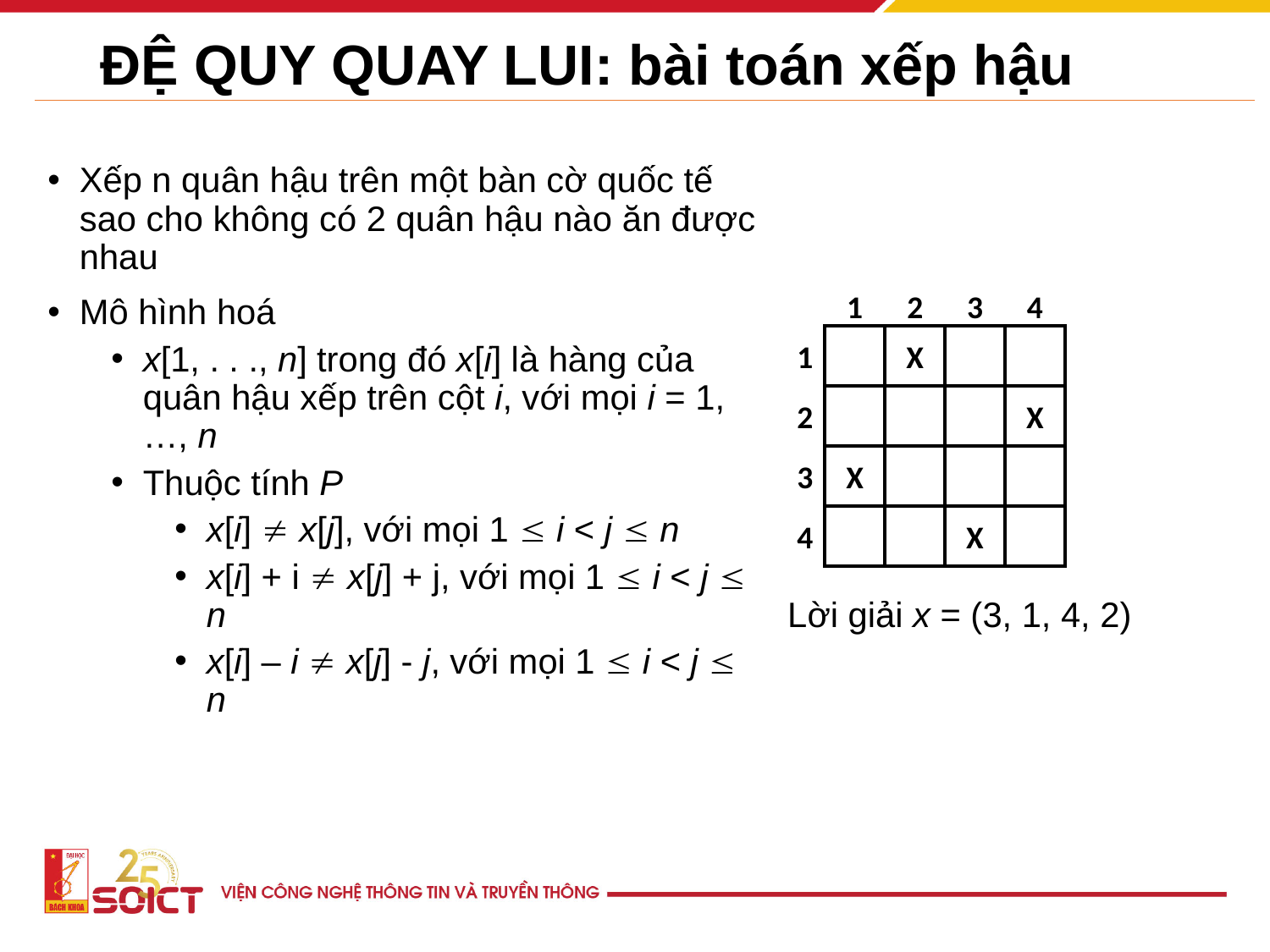

# ĐỆ QUY QUAY LUI: bài toán xếp hậu
Xếp n quân hậu trên một bàn cờ quốc tế sao cho không có 2 quân hậu nào ăn được nhau
Mô hình hoá
x[1, . . ., n] trong đó x[i] là hàng của quân hậu xếp trên cột i, với mọi i = 1, …, n
Thuộc tính P
x[i] ≠ x[j], với mọi 1 ≤ i < j ≤ n
x[i] + i ≠ x[j] + j, với mọi 1 ≤ i < j ≤ n
x[i] – i ≠ x[j] - j, với mọi 1 ≤ i < j ≤ n

1
2
3
4
1

X

2

X
3
X

4

X

Lời giải x = (3, 1, 4, 2)